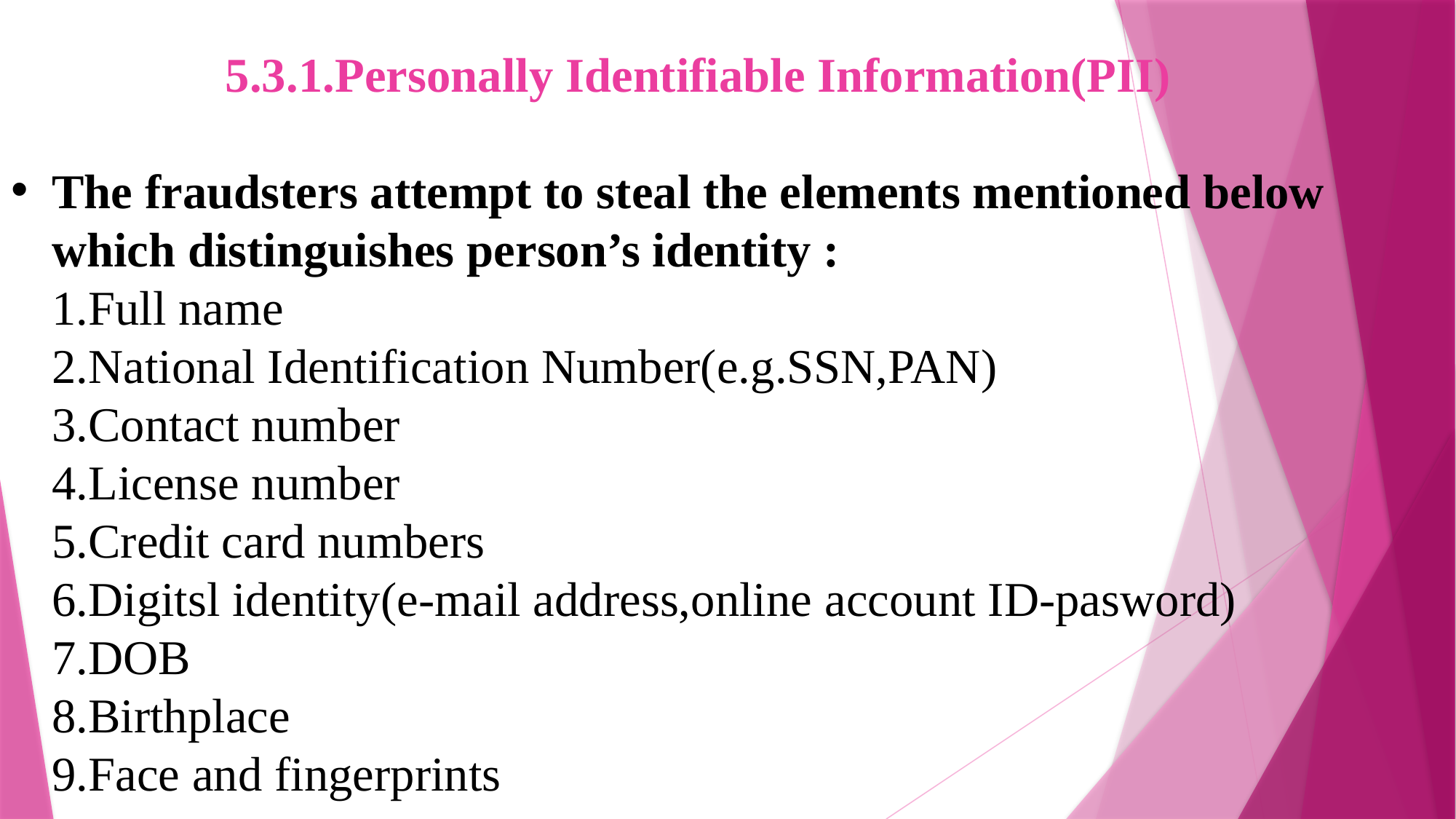

5.3.1.Personally Identifiable Information(PII)

The fraudsters attempt to steal the elements mentioned below which distinguishes person’s identity :
	1.Full name
	2.National Identification Number(e.g.SSN,PAN)
	3.Contact number
	4.License number
	5.Credit card numbers
	6.Digitsl identity(e-mail address,online account ID-pasword)
	7.DOB
	8.Birthplace
	9.Face and fingerprints